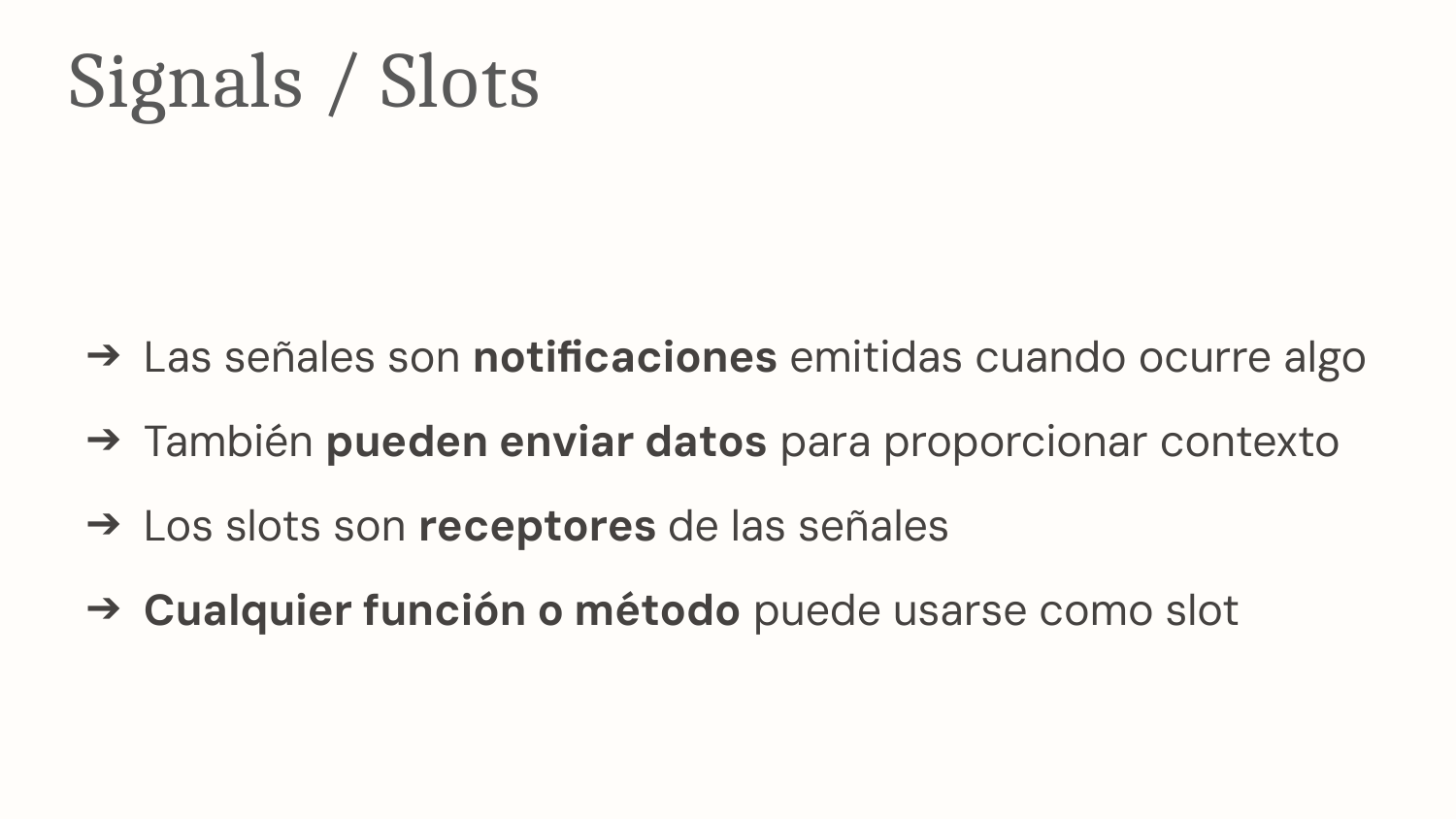

Signals / Slots
Las señales son notificaciones emitidas cuando ocurre algo
También pueden enviar datos para proporcionar contexto
Los slots son receptores de las señales
Cualquier función o método puede usarse como slot